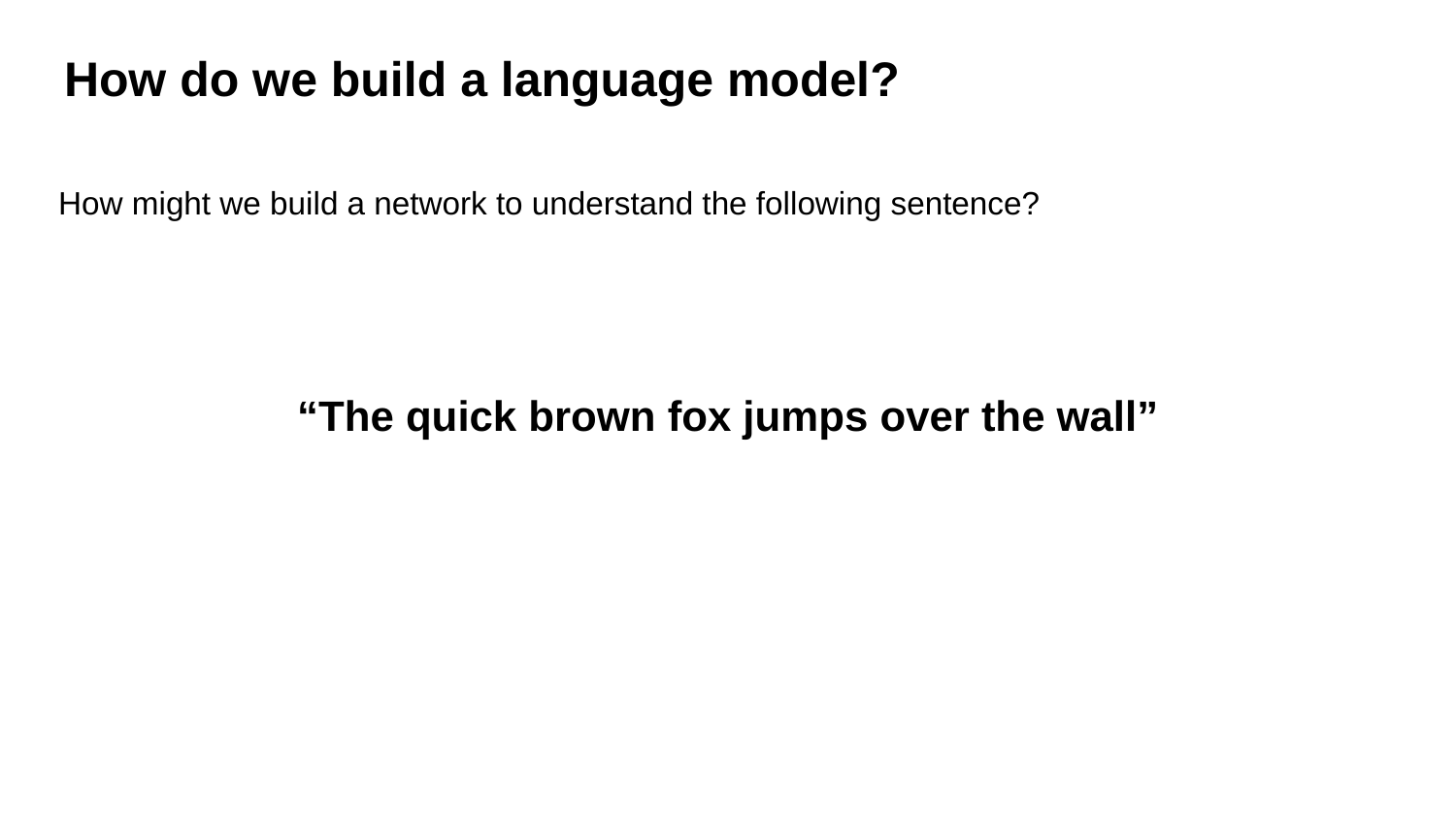

How do we build a language model?
How might we build a network to understand the following sentence?

“The quick brown fox jumps over the wall”